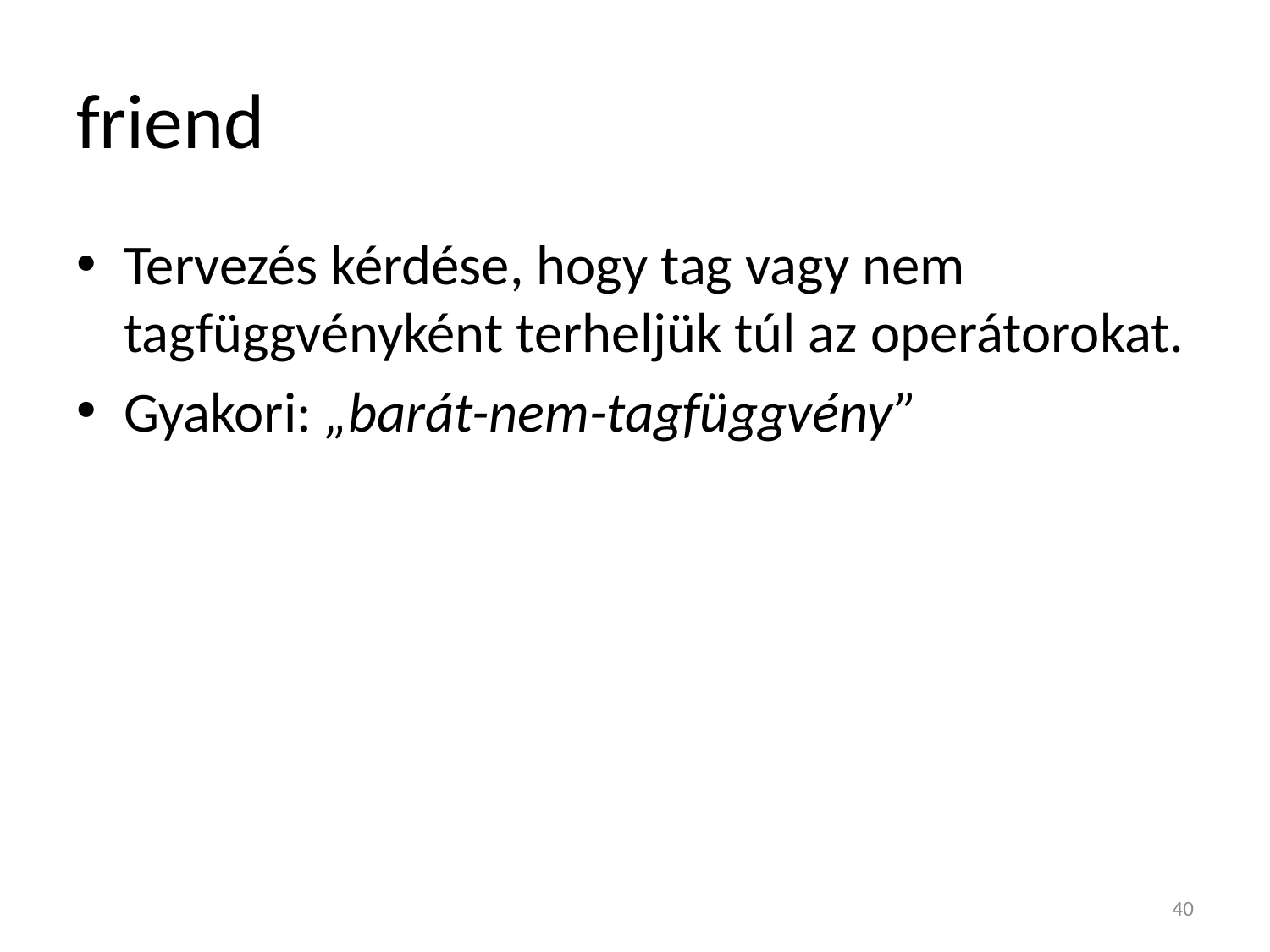

# friend
Tervezés kérdése, hogy tag vagy nem tagfüggvényként terheljük túl az operátorokat.
Gyakori: „barát-nem-tagfüggvény”

40